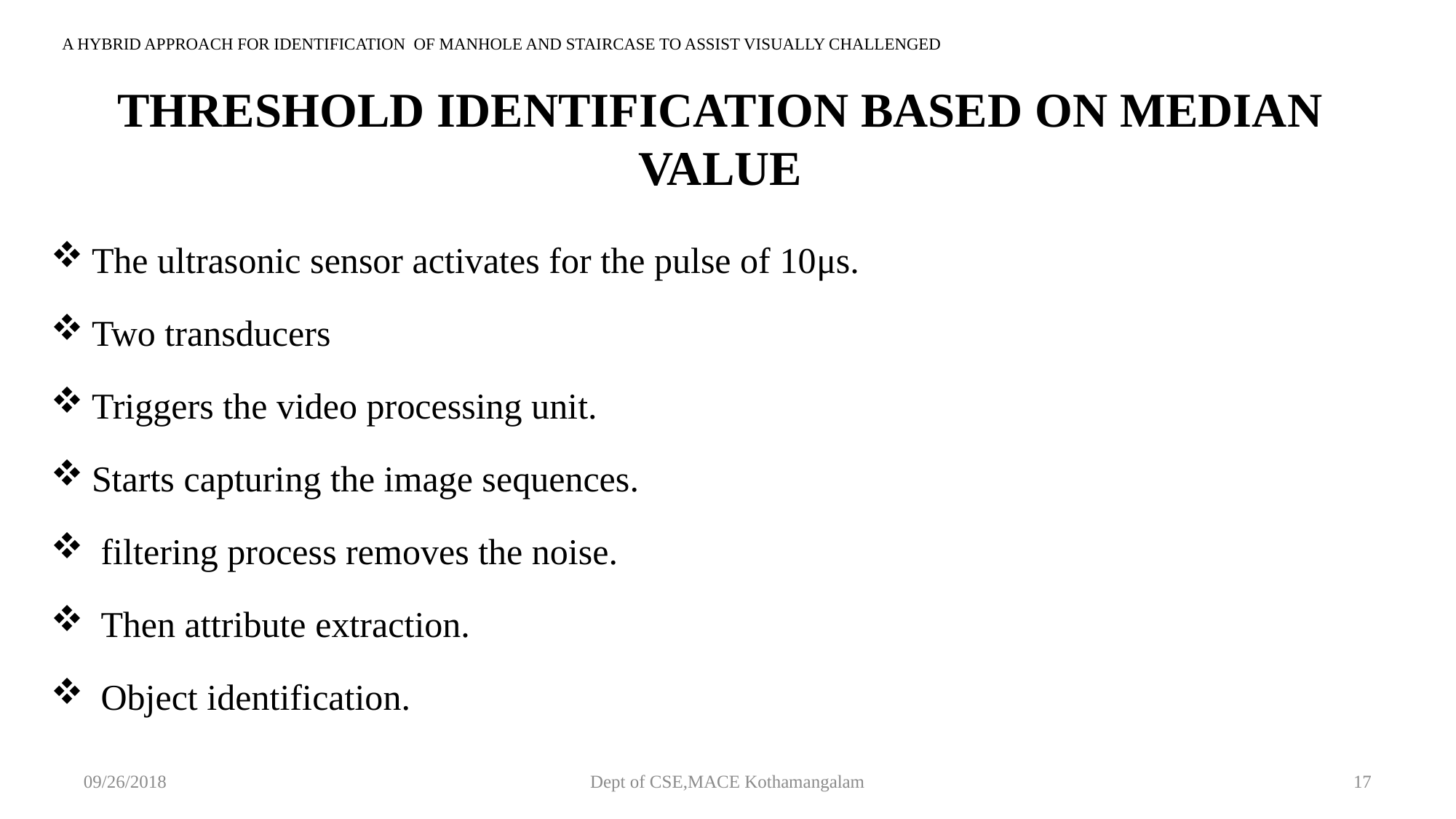

A HYBRID APPROACH FOR IDENTIFICATION  OF MANHOLE AND STAIRCASE TO ASSIST VISUALLY CHALLENGED

# THRESHOLD IDENTIFICATION BASED ON MEDIAN VALUE
The ultrasonic sensor activates for the pulse of 10μs.
Two transducers
Triggers the video processing unit.
Starts capturing the image sequences.
 filtering process removes the noise.
 Then attribute extraction.
 Object identification.

09/26/2018
Dept of CSE,MACE Kothamangalam
17